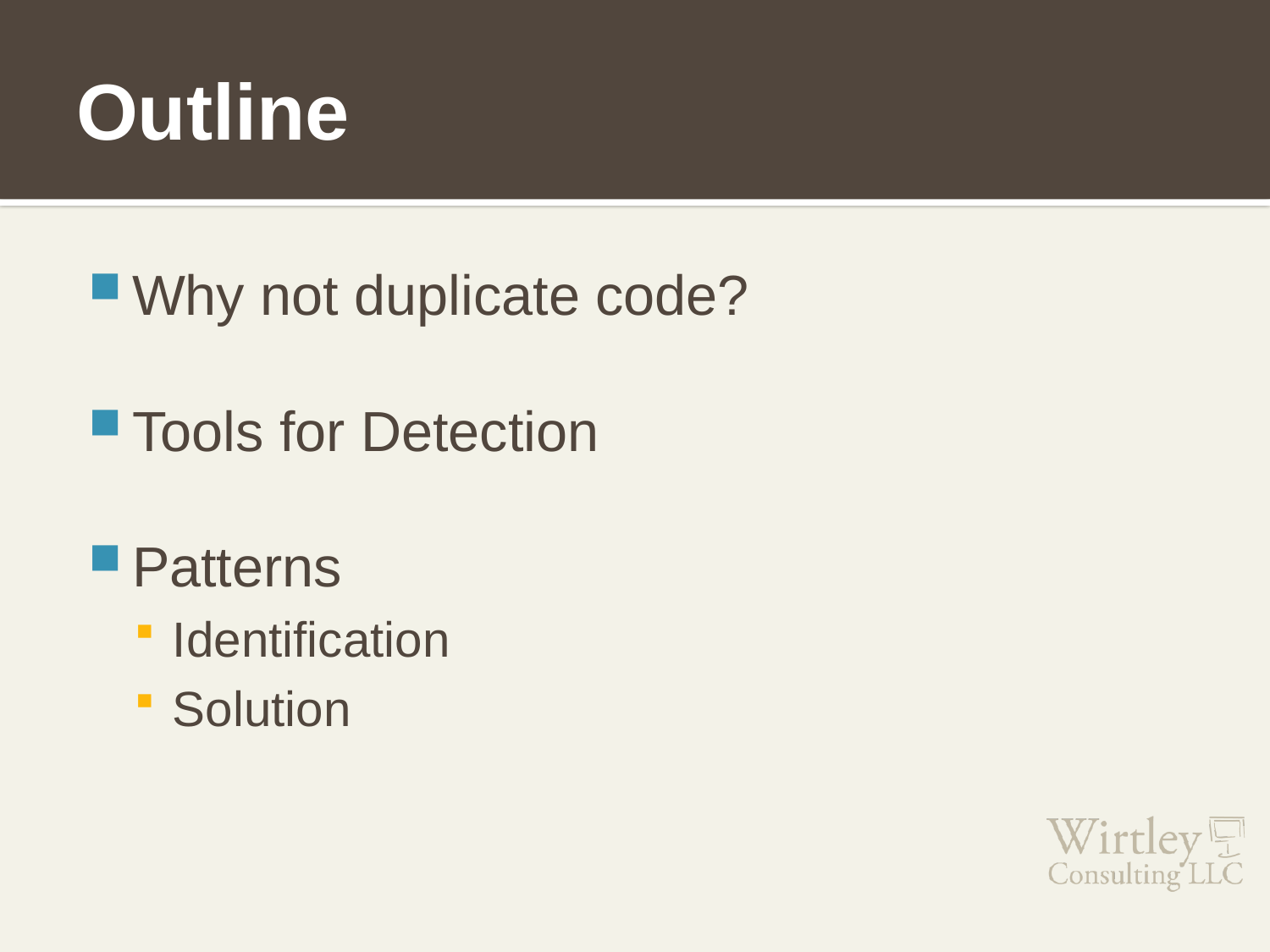

# Outline
Why not duplicate code?
Tools for Detection
Patterns
Identification
Solution